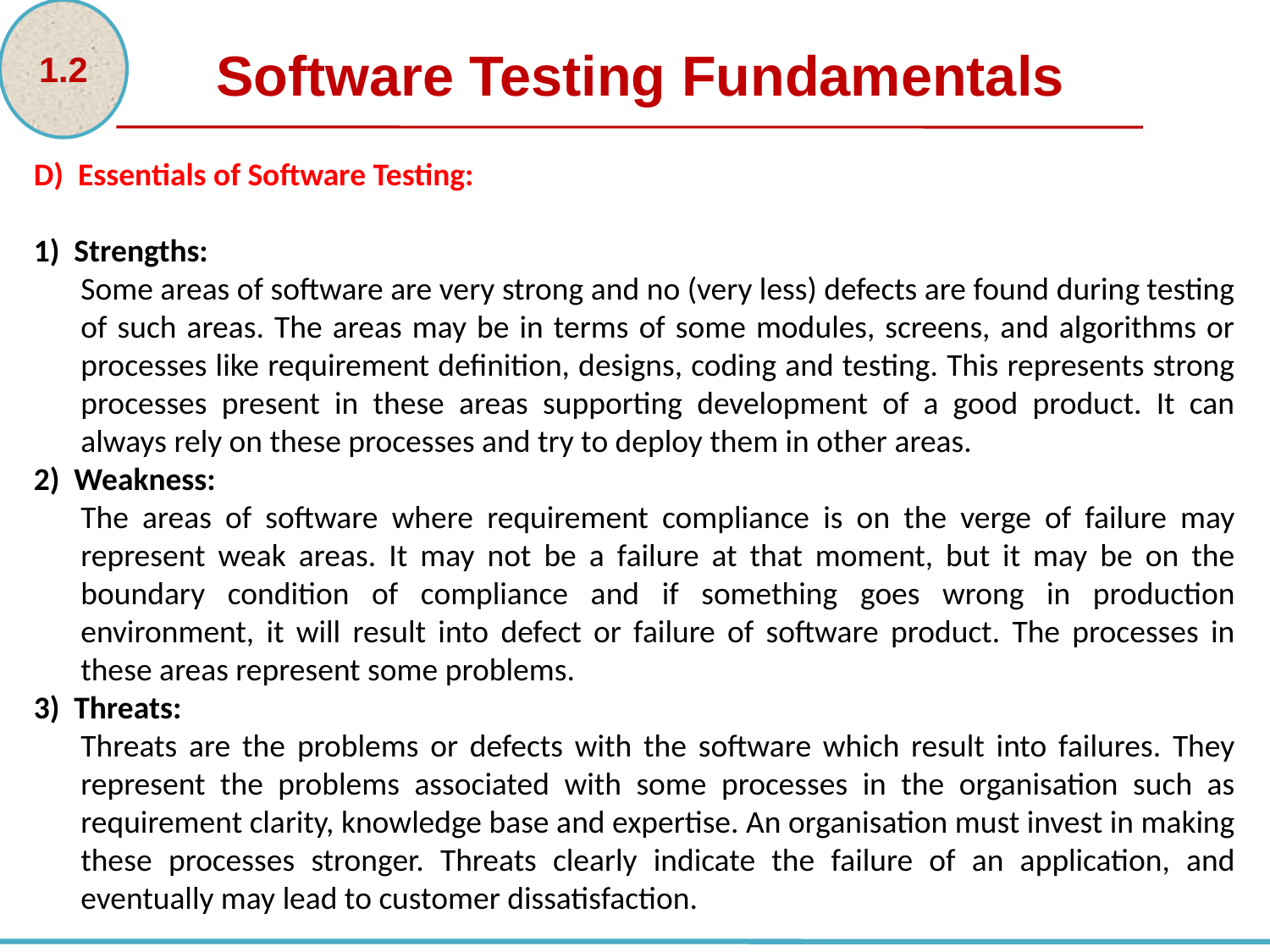

1.2
Software Testing Fundamentals
D)  Essentials of Software Testing:

1)  Strengths:
Some areas of software are very strong and no (very less) defects are found during testing of such areas. The areas may be in terms of some modules, screens, and algorithms or processes like requirement definition, designs, coding and testing. This represents strong processes present in these areas supporting development of a good product. It can always rely on these processes and try to deploy them in other areas.
2)  Weakness:
The areas of software where requirement compliance is on the verge of failure may represent weak areas. It may not be a failure at that moment, but it may be on the boundary condition of compliance and if something goes wrong in production environment, it will result into defect or failure of software product. The processes in these areas represent some problems.
3)  Threats:
Threats are the problems or defects with the software which result into failures. They represent the problems associated with some processes in the organisation such as requirement clarity, knowledge base and expertise. An organisation must invest in making these processes stronger. Threats clearly indicate the failure of an application, and eventually may lead to customer dissatisfaction.